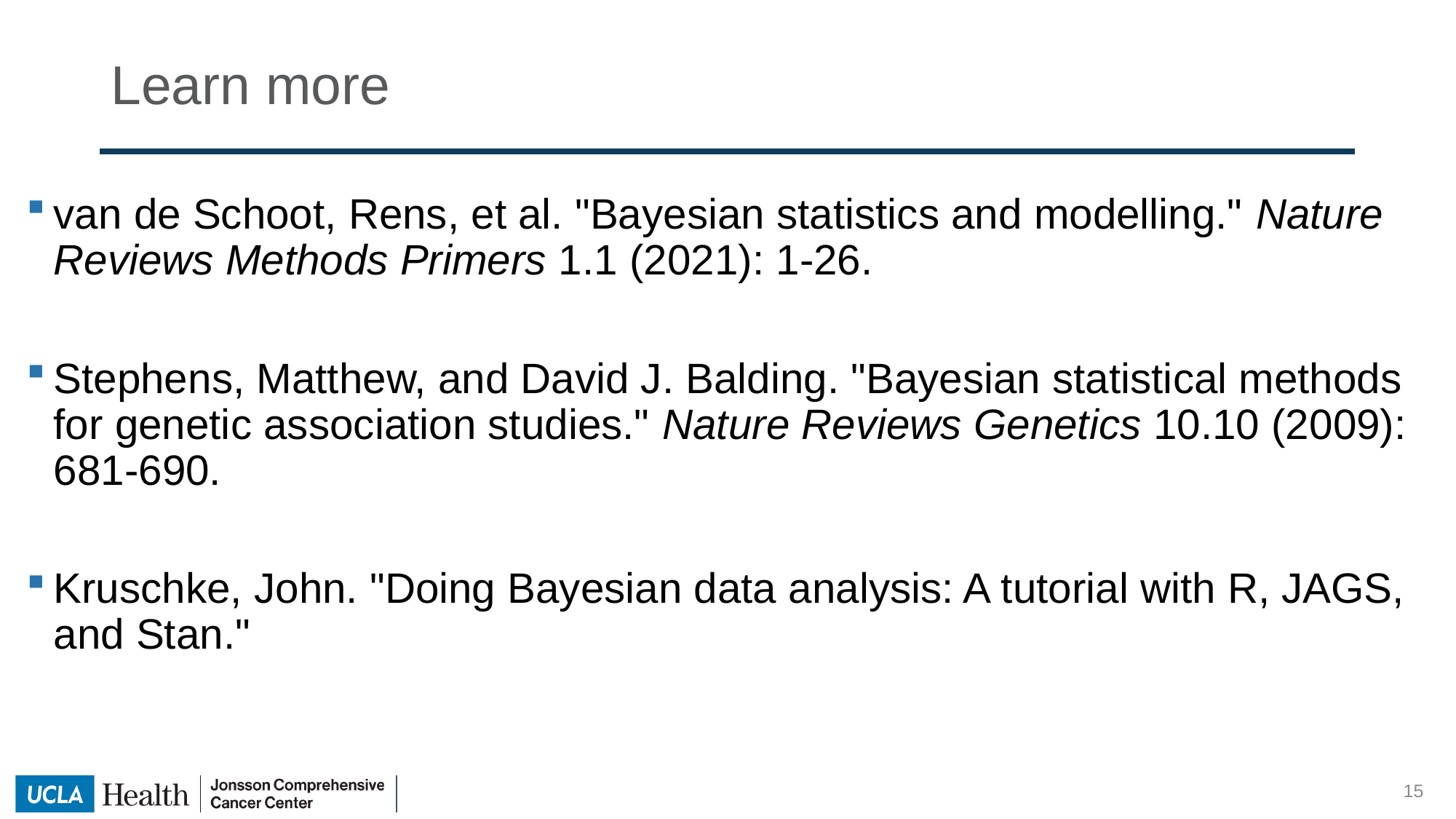

# Learn more
van de Schoot, Rens, et al. "Bayesian statistics and modelling." Nature Reviews Methods Primers 1.1 (2021): 1-26.
Stephens, Matthew, and David J. Balding. "Bayesian statistical methods for genetic association studies." Nature Reviews Genetics 10.10 (2009): 681-690.
Kruschke, John. "Doing Bayesian data analysis: A tutorial with R, JAGS, and Stan."

15